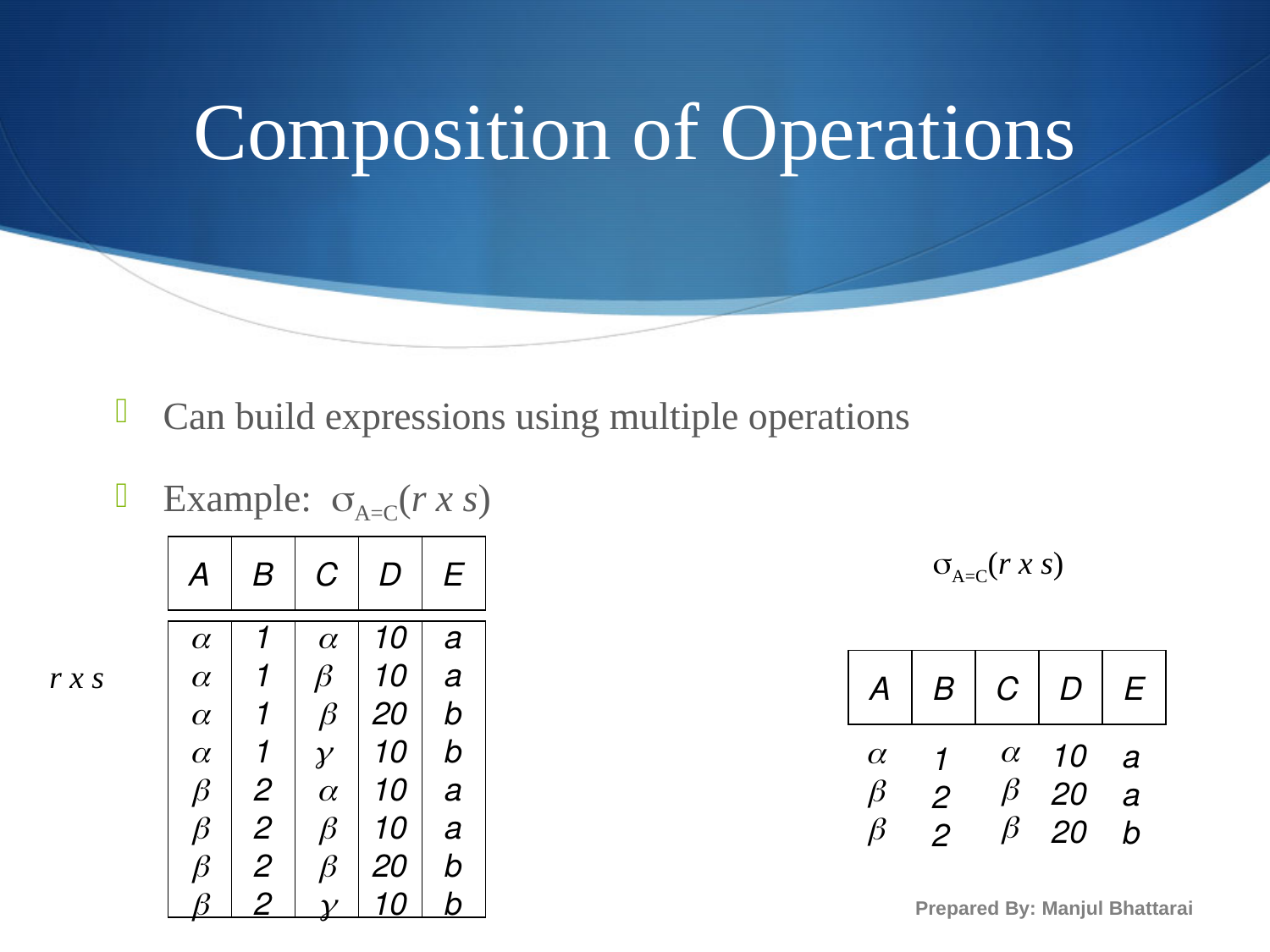

# Composition of Operations
Can build expressions using multiple operations
Example:  σA=C(r x s)

A
B
C
D
E
σA=C(r x s)

α
α
α
α
β
β
β
β
1
1
1
1
2
2
2
2
α
β
β
γ
α
β
β
γ
10
10
20
10
10
10
20
10
a
a
b
b
a
a
b
b
r x s
A
B
C
D
E
α
β
β
α
β
β
10
20
20
a
a
b
1
2
2
Prepared By: Manjul Bhattarai